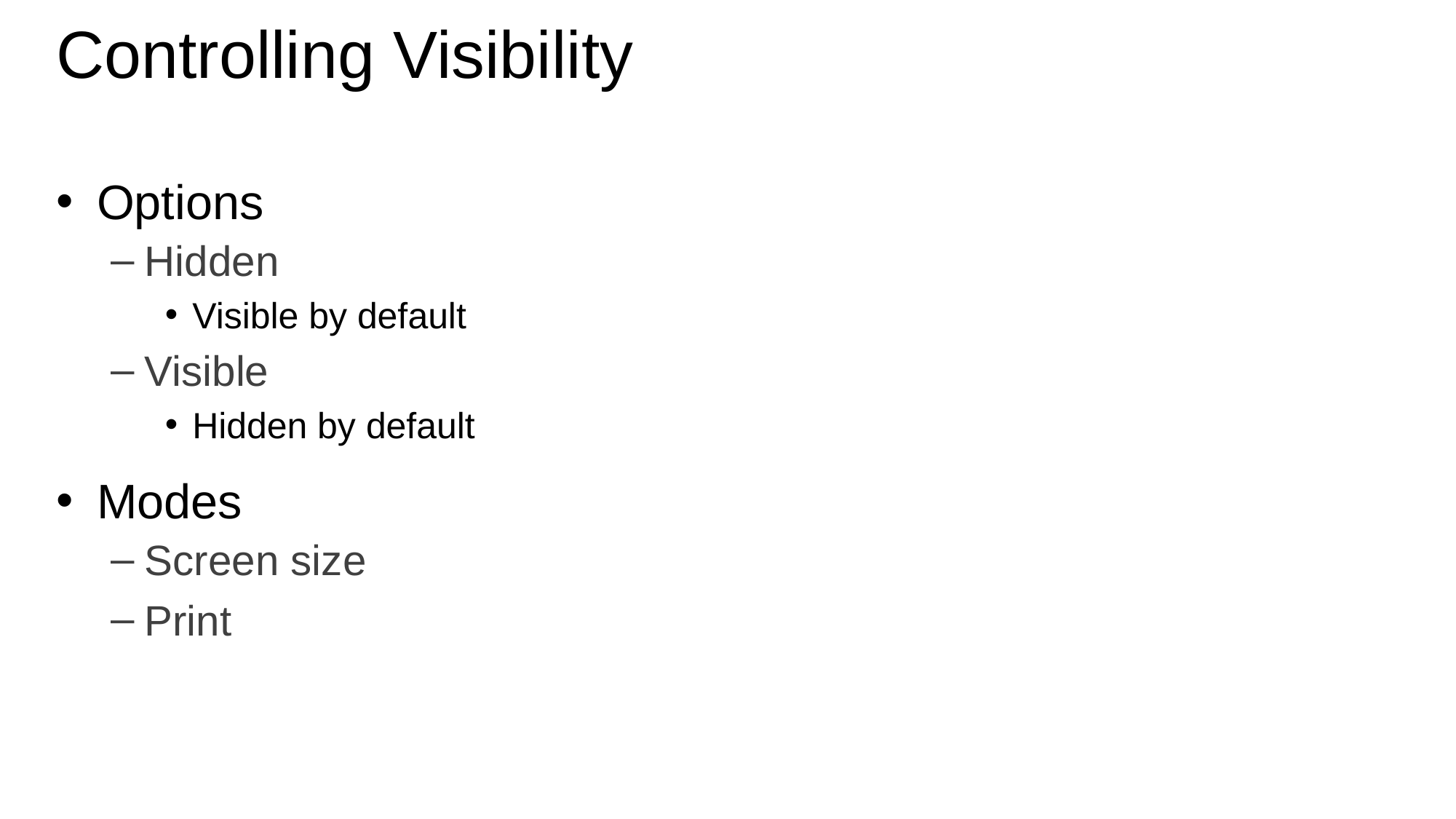

# Controlling Visibility
Options
Hidden
Visible by default
Visible
Hidden by default
Modes
Screen size
Print